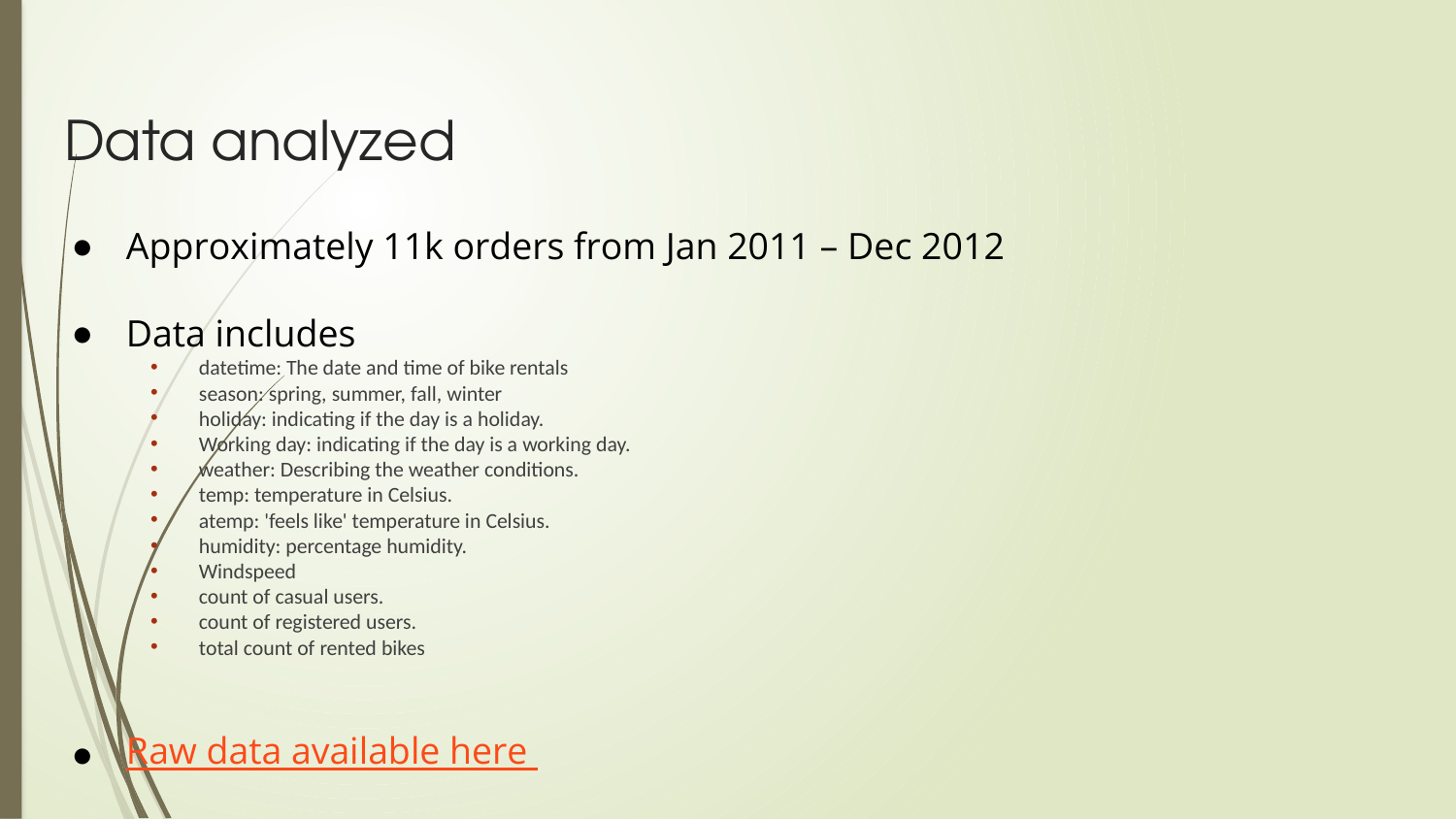

# Data analyzed
Approximately 11k orders from Jan 2011 – Dec 2012

Data includes
datetime: The date and time of bike rentals
season: spring, summer, fall, winter
holiday: indicating if the day is a holiday.
Working day: indicating if the day is a working day.
weather: Describing the weather conditions.
temp: temperature in Celsius.
atemp: 'feels like' temperature in Celsius.
humidity: percentage humidity.
Windspeed
count of casual users.
count of registered users.
total count of rented bikes

Raw data available here